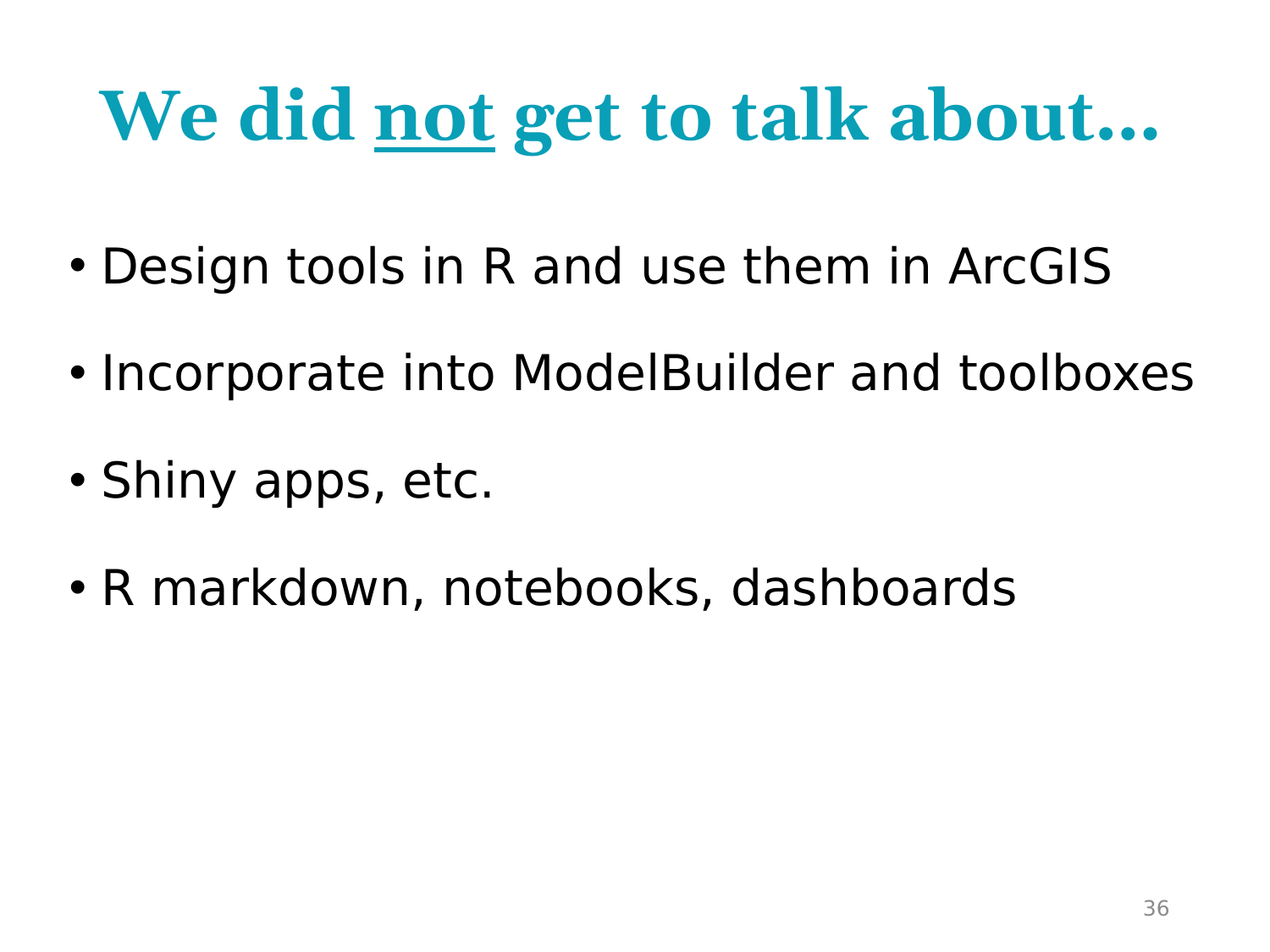

# We did not get to talk about…
Design tools in R and use them in ArcGIS

Incorporate into ModelBuilder and toolboxes

Shiny apps, etc.

R markdown, notebooks, dashboards

36